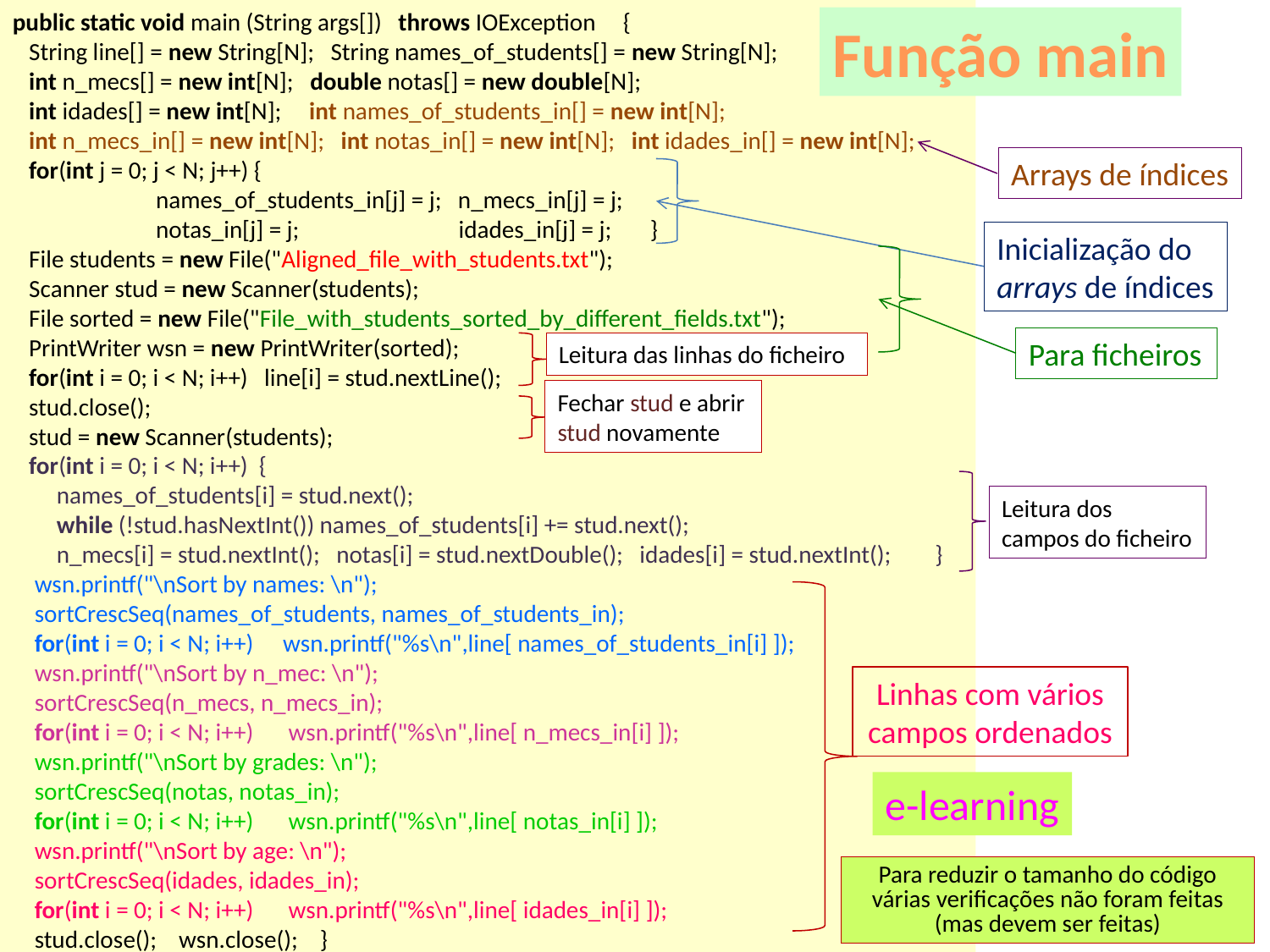

public static void main (String args[])   throws IOException     {
   String line[] = new String[N];   String names_of_students[] = new String[N];
   int n_mecs[] = new int[N];   double notas[] = new double[N];
   int idades[] = new int[N];     int names_of_students_in[] = new int[N];
   int n_mecs_in[] = new int[N];   int notas_in[] = new int[N];   int idades_in[] = new int[N];
   for(int j = 0; j < N; j++) {
	   names_of_students_in[j] = j;   n_mecs_in[j] = j;
	   notas_in[j] = j;                             idades_in[j] = j;       }
   File students = new File("Aligned_file_with_students.txt");
   Scanner stud = new Scanner(students);
   File sorted = new File("File_with_students_sorted_by_different_fields.txt");
   PrintWriter wsn = new PrintWriter(sorted);
   for(int i = 0; i < N; i++)   line[i] = stud.nextLine();
   stud.close();
   stud = new Scanner(students);
   for(int i = 0; i < N; i++)  {
        names_of_students[i] = stud.next();
        while (!stud.hasNextInt()) names_of_students[i] += stud.next();
        n_mecs[i] = stud.nextInt();   notas[i] = stud.nextDouble();   idades[i] = stud.nextInt();        }
    wsn.printf("\nSort by names: \n");
    sortCrescSeq(names_of_students, names_of_students_in);
    for(int i = 0; i < N; i++)	   wsn.printf("%s\n",line[ names_of_students_in[i] ]);
    wsn.printf("\nSort by n_mec: \n");
    sortCrescSeq(n_mecs, n_mecs_in);
    for(int i = 0; i < N; i++)	    wsn.printf("%s\n",line[ n_mecs_in[i] ]);
    wsn.printf("\nSort by grades: \n");
    sortCrescSeq(notas, notas_in);
    for(int i = 0; i < N; i++)	    wsn.printf("%s\n",line[ notas_in[i] ]);
    wsn.printf("\nSort by age: \n");
    sortCrescSeq(idades, idades_in);
    for(int i = 0; i < N; i++)	    wsn.printf("%s\n",line[ idades_in[i] ]);
    stud.close();    wsn.close();    }
Função main
Arrays de índices

Inicialização do arrays de índices

Para ficheiros

Leitura das linhas do ficheiro
Fechar stud e abrir stud novamente

Leitura dos campos do ficheiro

Linhas com vários campos ordenados
e-learning
Para reduzir o tamanho do código várias verificações não foram feitas (mas devem ser feitas)
Valeri Skliarov                                                                      2019/2020